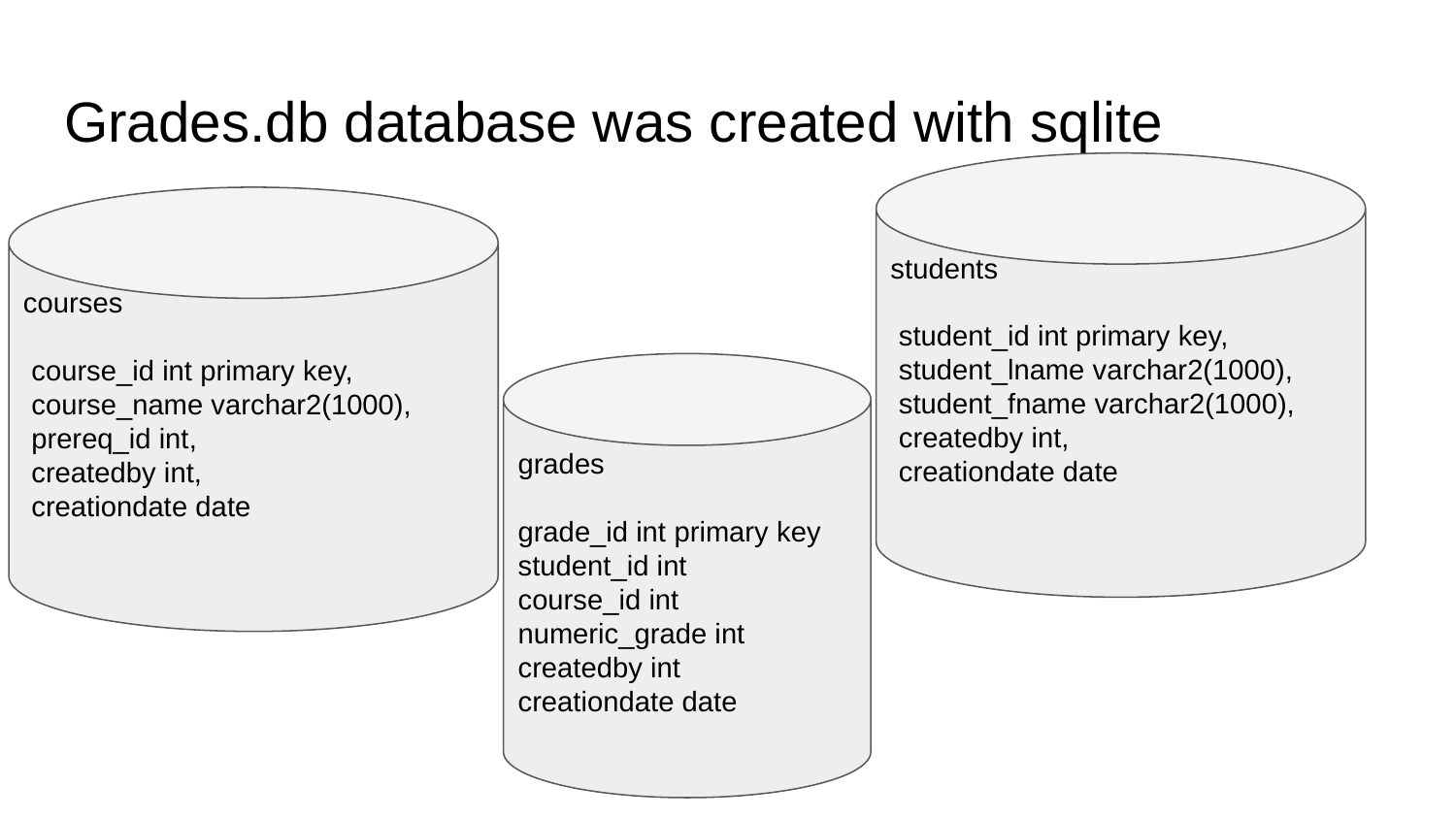

# Grades.db database was created with sqlite
students

 student_id int primary key,
 student_lname varchar2(1000),
 student_fname varchar2(1000),
 createdby int,
 creationdate date

courses

 course_id int primary key,
 course_name varchar2(1000),
 prereq_id int,
 createdby int,
 creationdate date

grades

grade_id int primary key
student_id int
course_id int
numeric_grade int
createdby int
creationdate date